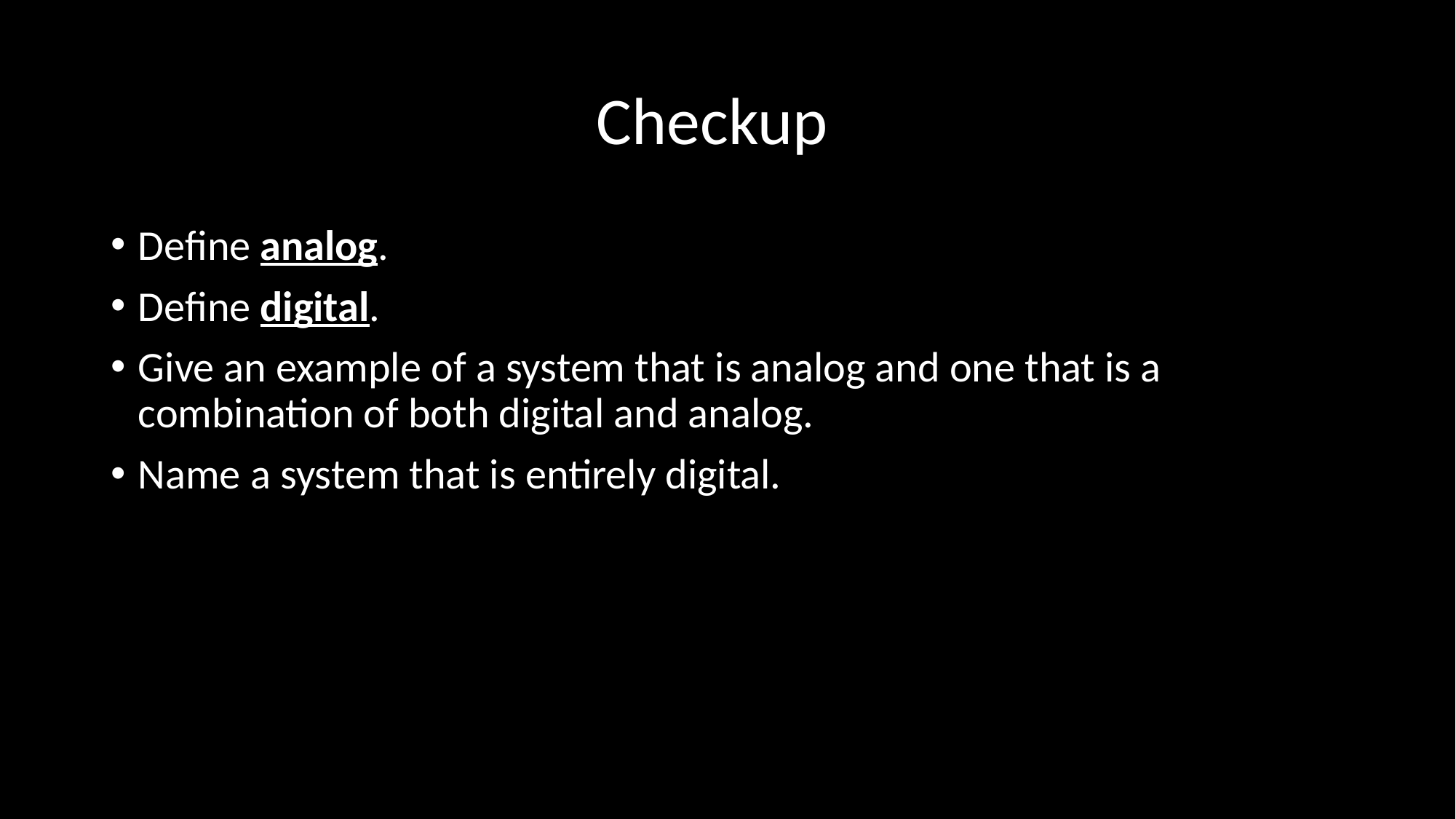

# Checkup
Define analog.
Define digital.
Give an example of a system that is analog and one that is a combination of both digital and analog.
Name a system that is entirely digital.